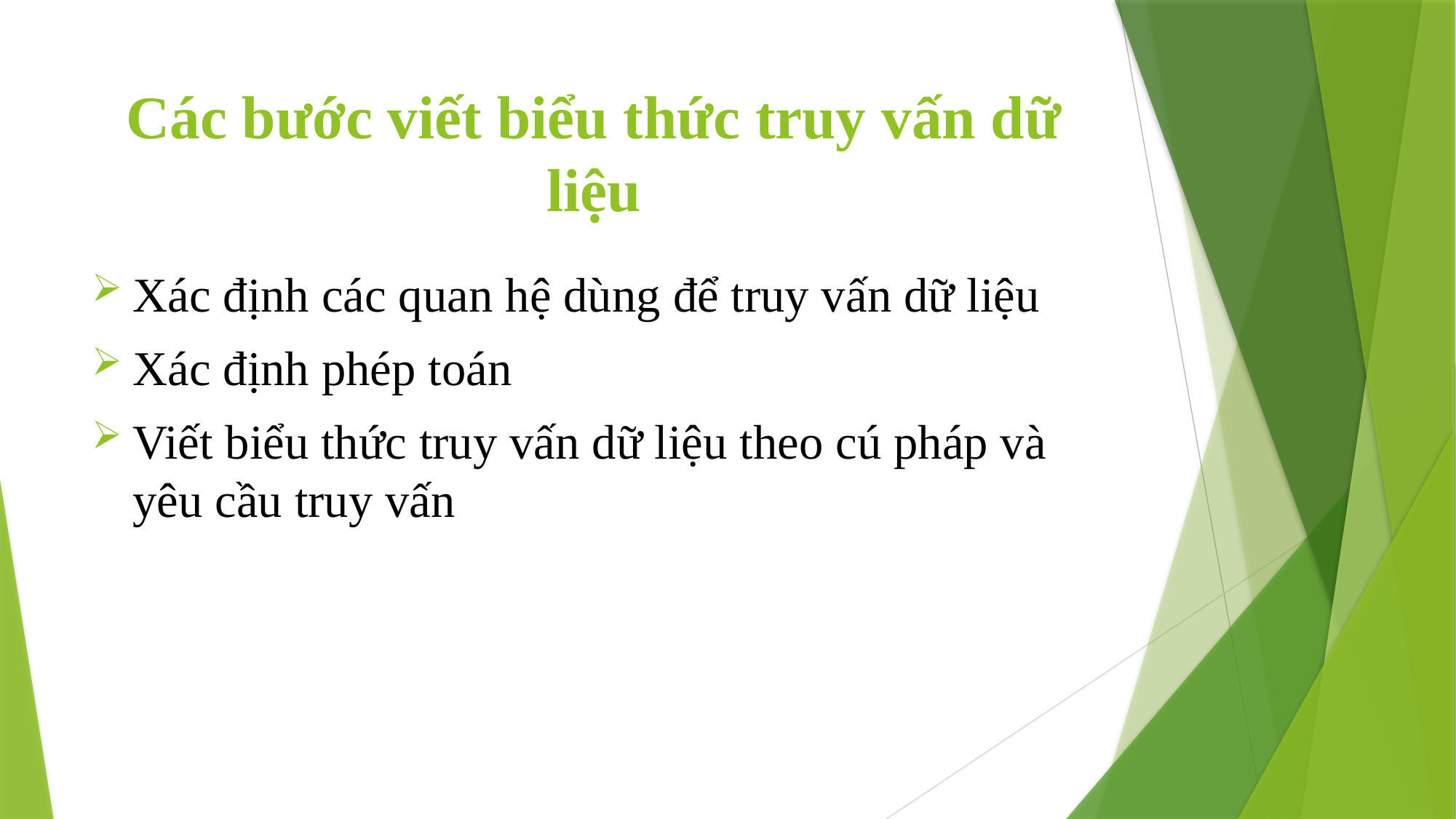

# Các bước viết biểu thức truy vấn dữ liệu
Xác định các quan hệ dùng để truy vấn dữ liệu
Xác định phép toán
Viết biểu thức truy vấn dữ liệu theo cú pháp và yêu cầu truy vấn